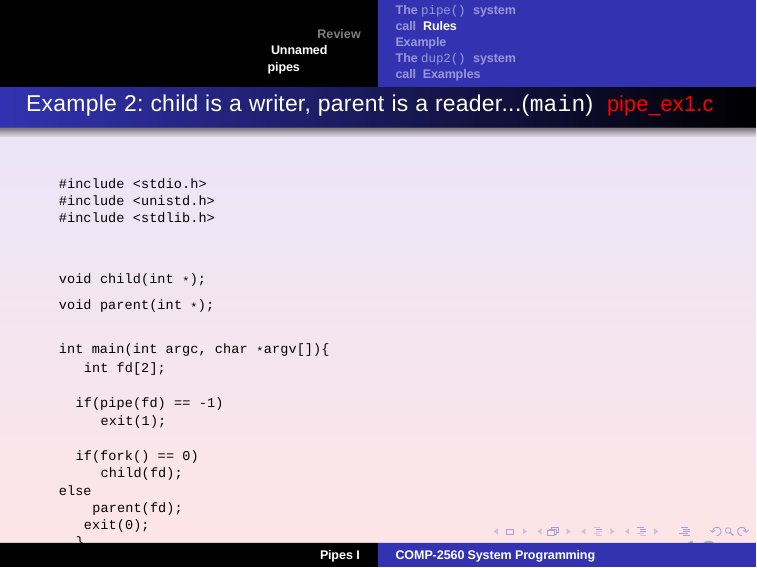

The pipe() system call  Rules
Example
The dup2() system call  Examples
Review  Unnamed pipes

Example 2: child is a writer, parent is a reader...(main)  pipe_ex1.c

#include <stdio.h>
#include <unistd.h>
#include <stdlib.h>

void child(int *);  void parent(int *);

int main(int argc, char *argv[]){  int fd[2];

if(pipe(fd) == -1)  exit(1);

if(fork() == 0)  child(fd);
else
parent(fd);  exit(0);
}

10

Pipes I
COMP-2560 System Programming